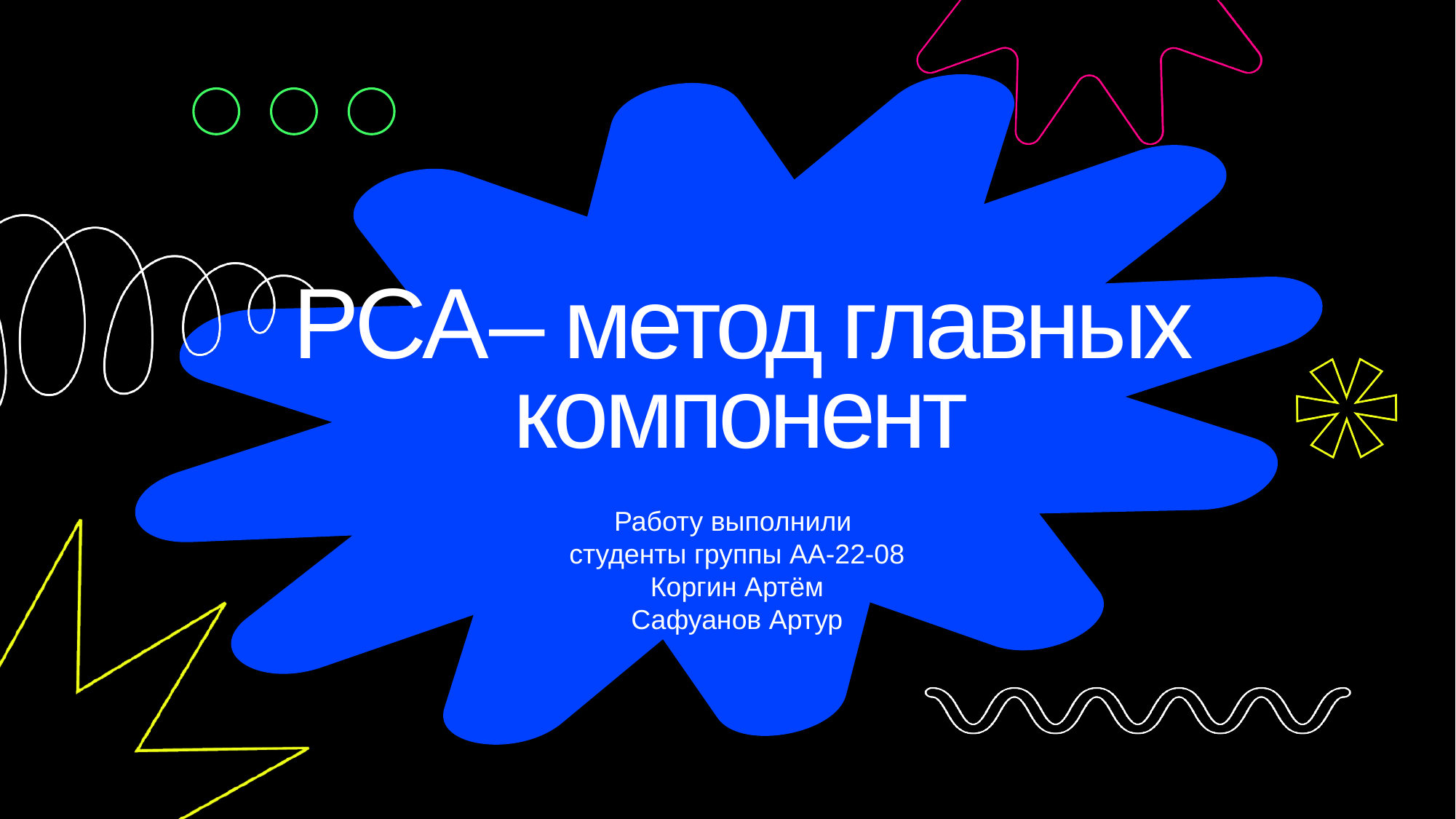

# PCA– метод главных компонент
Работу выполнили
студенты группы АА-22-08
Коргин Артём
Сафуанов Артур